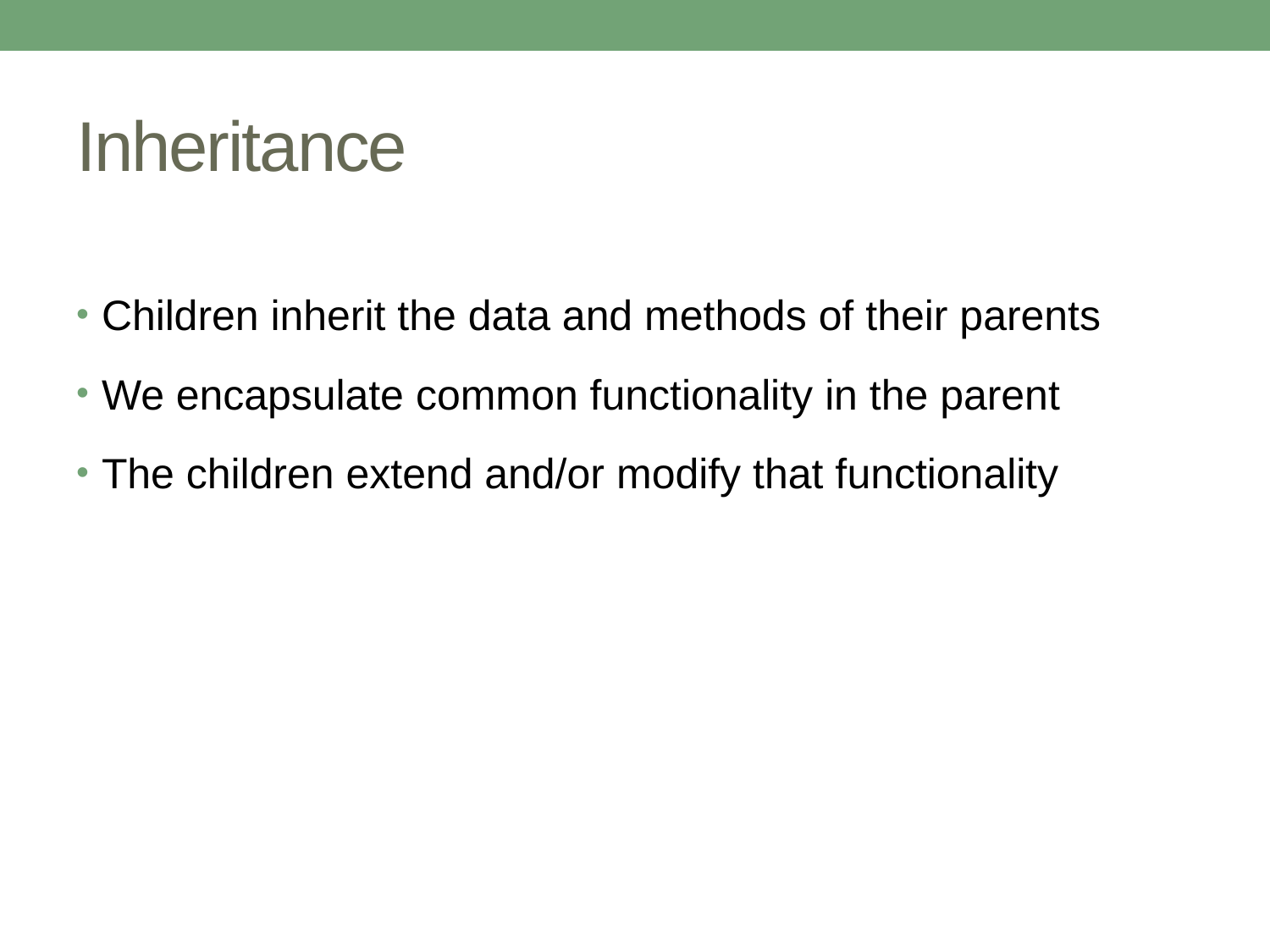

# Inheritance
Children inherit the data and methods of their parents
We encapsulate common functionality in the parent
The children extend and/or modify that functionality